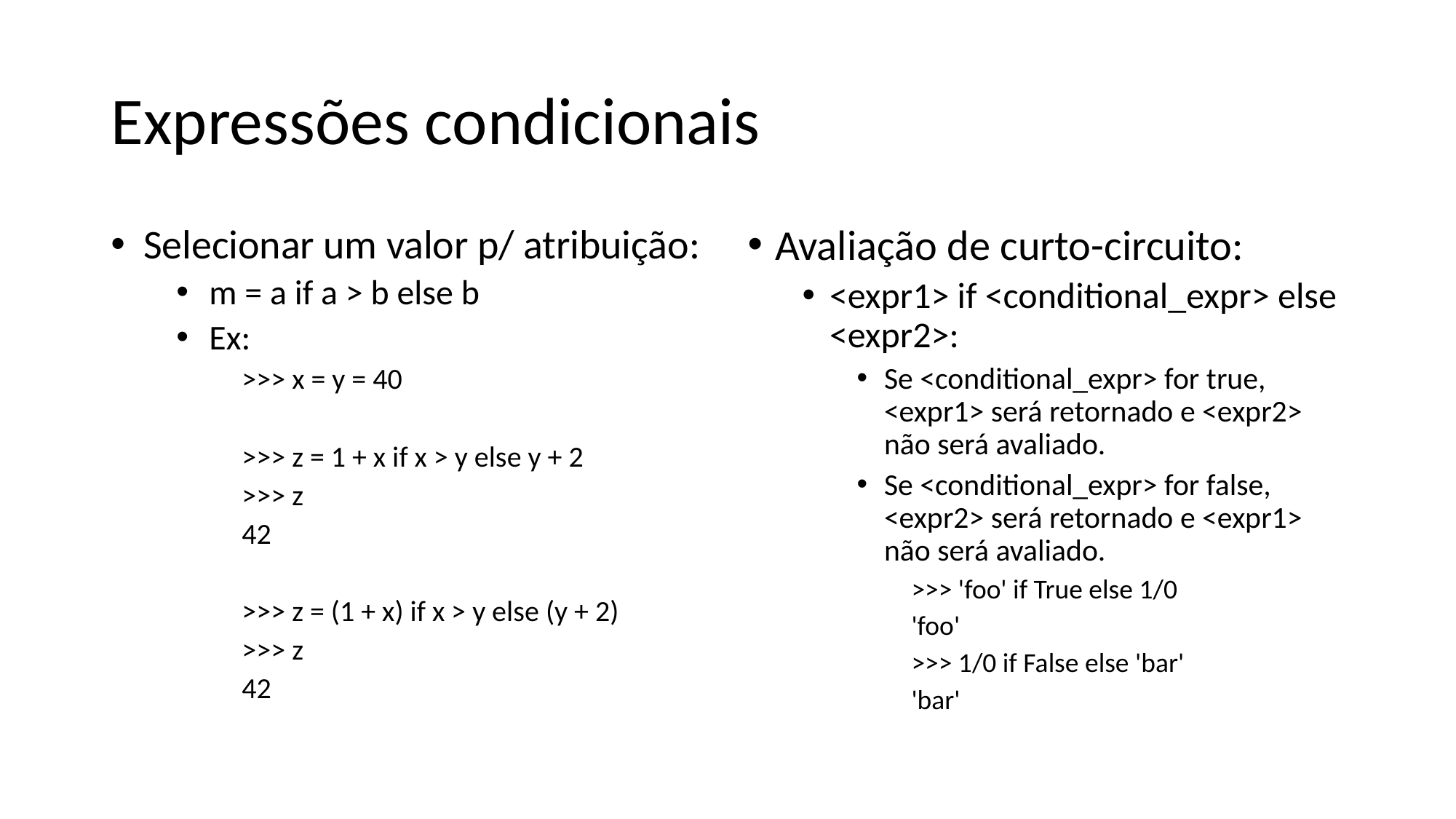

# Expressões condicionais
Selecionar um valor p/ atribuição:
m = a if a > b else b
Ex:
>>> x = y = 40

>>> z = 1 + x if x > y else y + 2
>>> z
42

>>> z = (1 + x) if x > y else (y + 2)
>>> z
42
Avaliação de curto-circuito:
<expr1> if <conditional_expr> else <expr2>:
Se <conditional_expr> for true, <expr1> será retornado e <expr2> não será avaliado.
Se <conditional_expr> for false, <expr2> será retornado e <expr1> não será avaliado.
>>> 'foo' if True else 1/0
'foo'
>>> 1/0 if False else 'bar'
'bar'